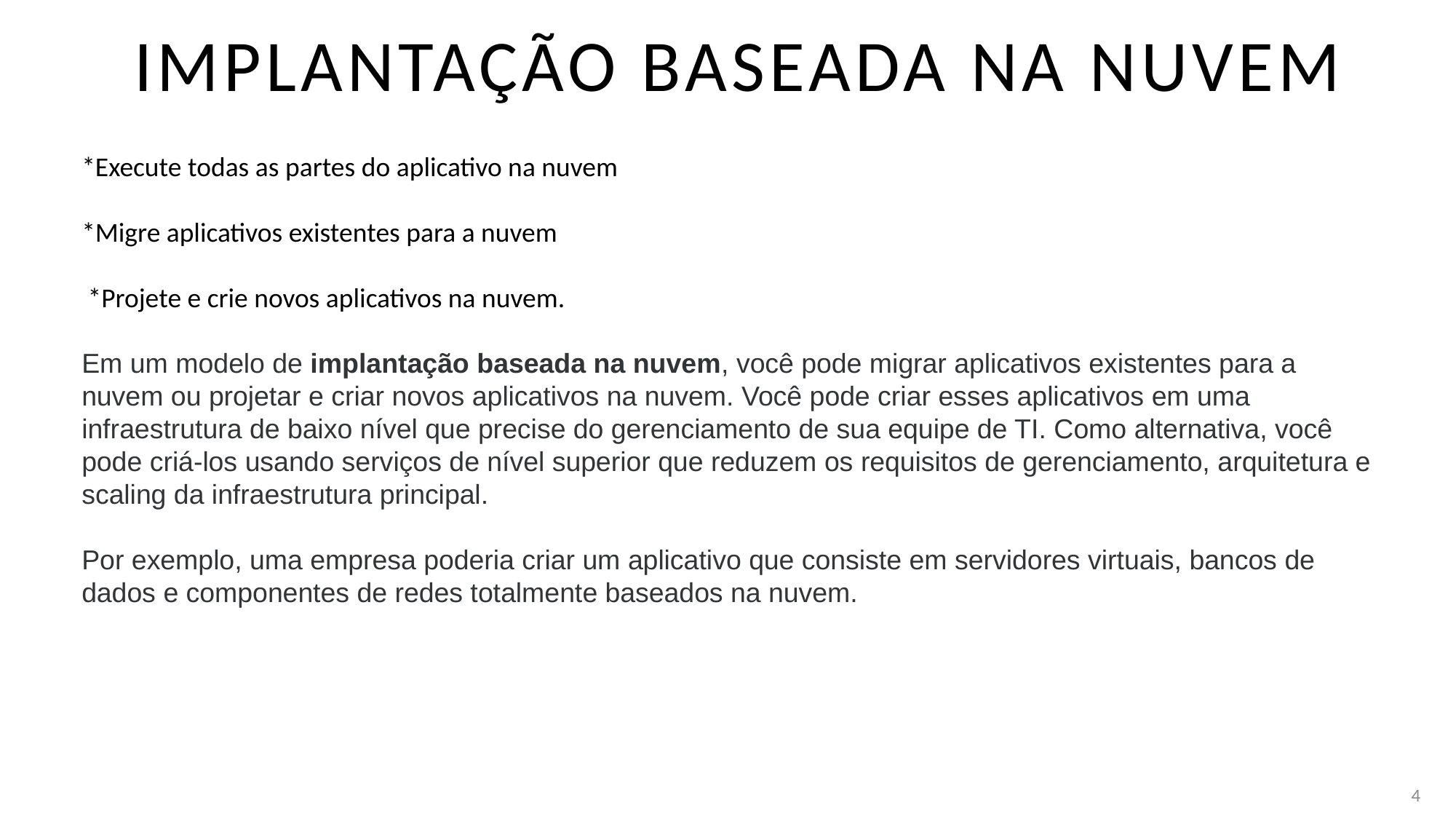

# implantação Baseada Na nuvem

*Execute todas as partes do aplicativo na nuvem

*Migre aplicativos existentes para a nuvem

 *Projete e crie novos aplicativos na nuvem.

Em um modelo de implantação baseada na nuvem, você pode migrar aplicativos existentes para a nuvem ou projetar e criar novos aplicativos na nuvem. Você pode criar esses aplicativos em uma infraestrutura de baixo nível que precise do gerenciamento de sua equipe de TI. Como alternativa, você pode criá-los usando serviços de nível superior que reduzem os requisitos de gerenciamento, arquitetura e scaling da infraestrutura principal.
Por exemplo, uma empresa poderia criar um aplicativo que consiste em servidores virtuais, bancos de dados e componentes de redes totalmente baseados na nuvem.

4